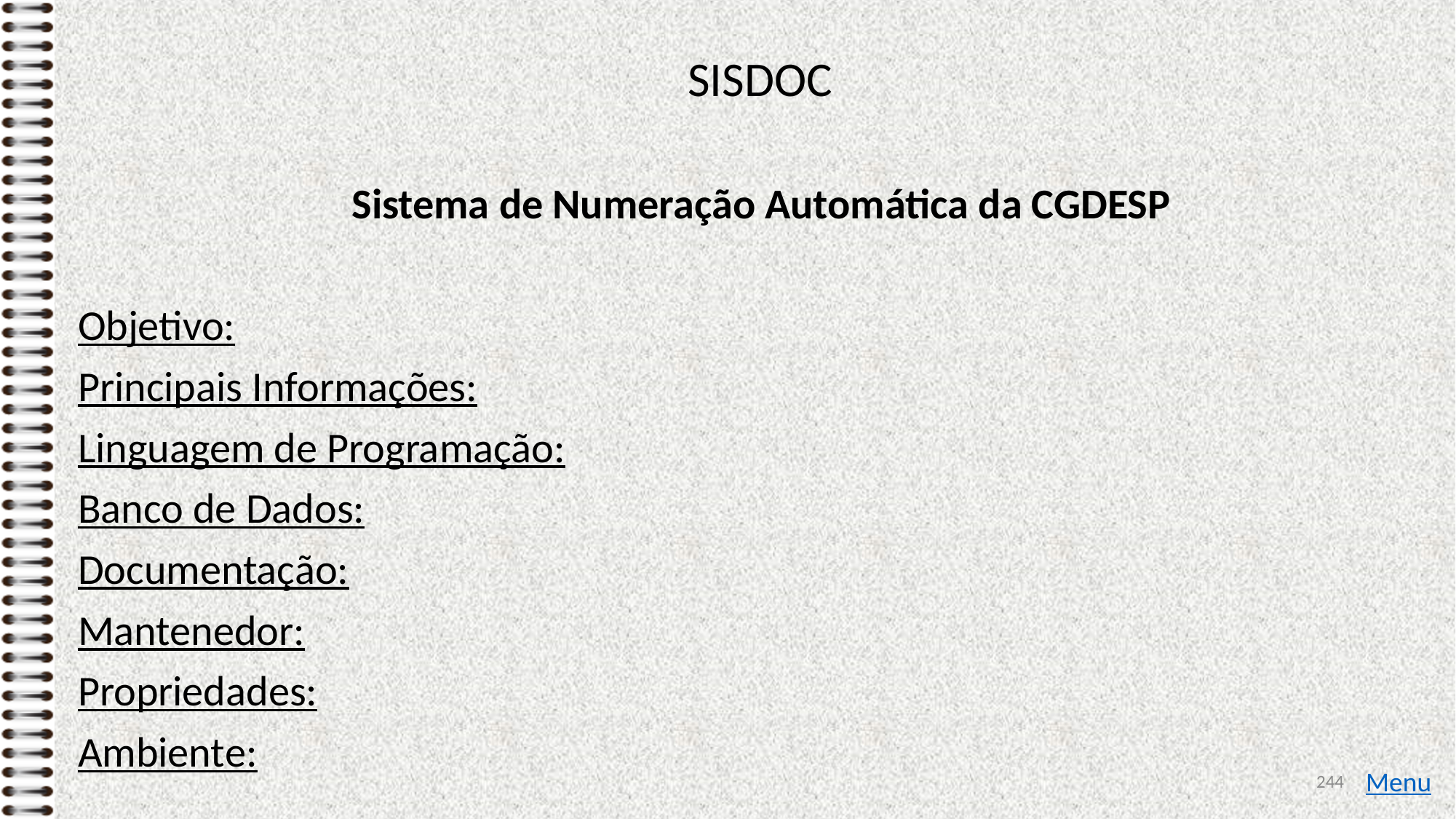

# SISDOC

Sistema de Numeração Automática da CGDESP

Objetivo:
Principais Informações:
Linguagem de Programação:
Banco de Dados:
Documentação:
Mantenedor:
Propriedades:
Ambiente:
244
Menu